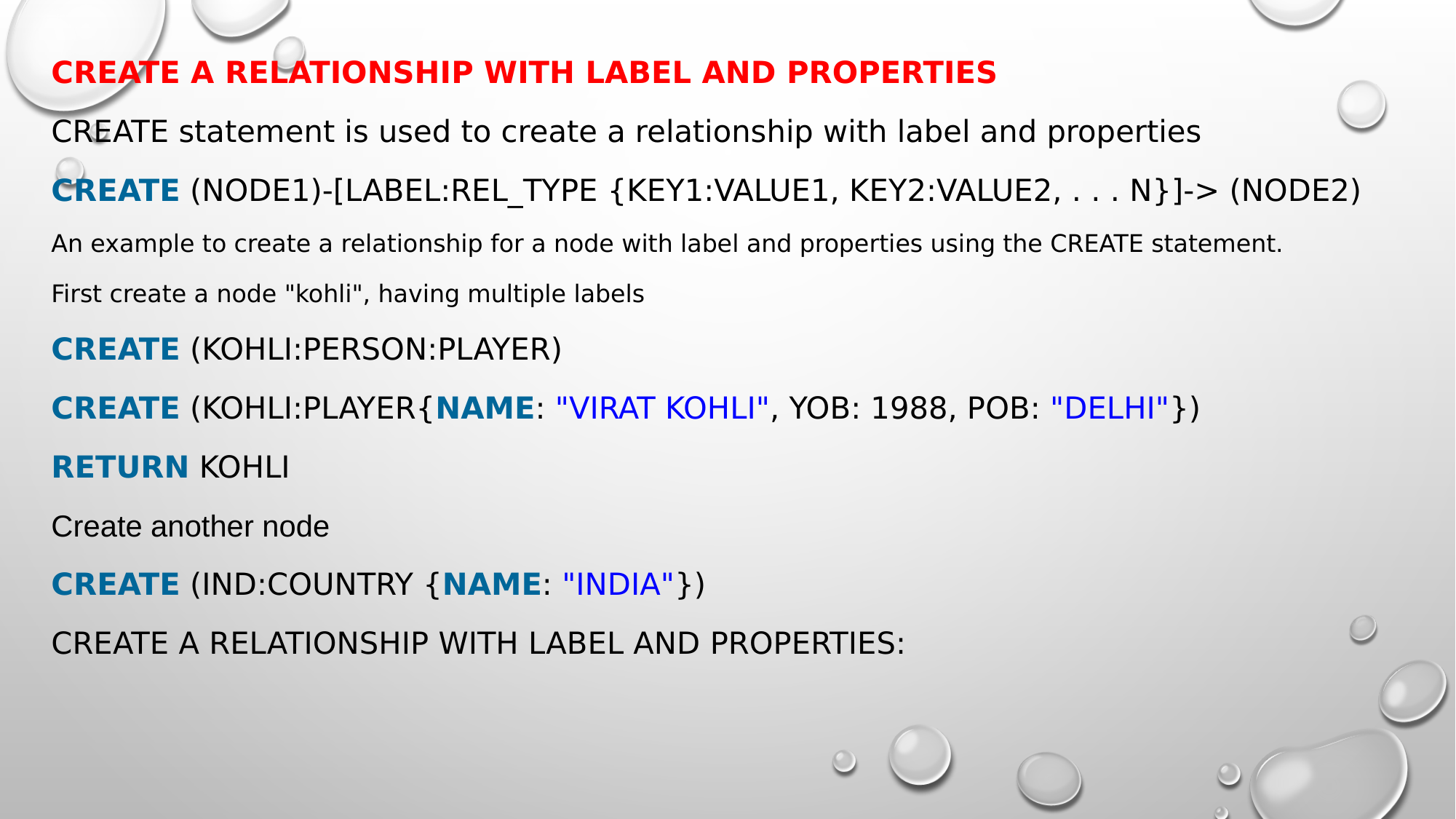

Create a Relationship with Label and Properties
CREATE statement is used to create a relationship with label and properties
CREATE (node1)-[label:Rel_Type {key1:value1, key2:value2, . . . n}]-> (node2)
An example to create a relationship for a node with label and properties using the CREATE statement.
First create a node "kohli", having multiple labels
CREATE (Kohli:person:player)
CREATE (Kohli:player{name: "Virat Kohli", YOB: 1988, POB: "Delhi"})
RETURN Kohli
Create another node
CREATE (Ind:Country {name: "India"})
create a relationship with label and properties: